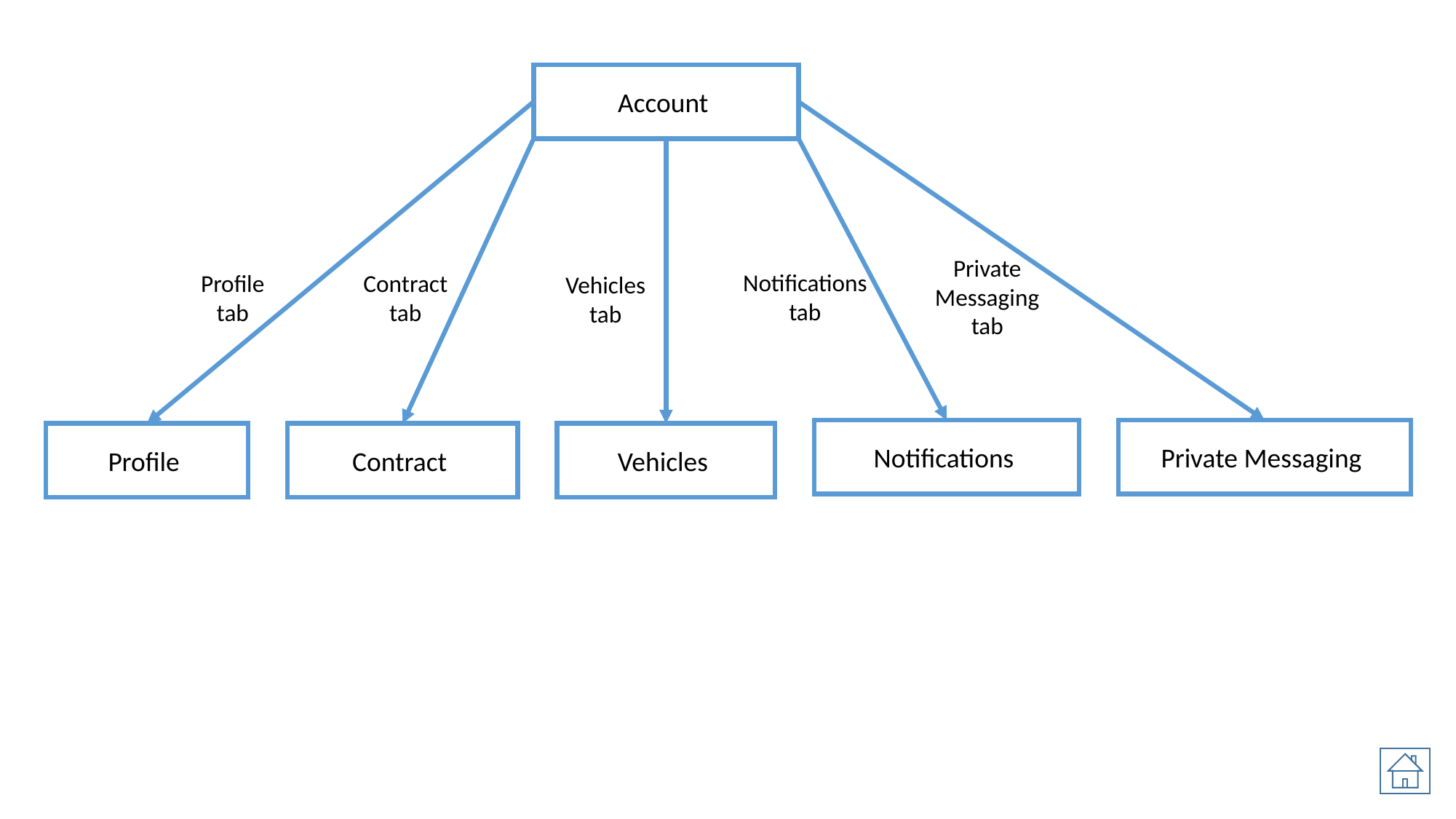

Account
Private Messaging tab
Notifications tab
Profile tab
Contract tab
Vehicles tab
Notifications
Private Messaging
Profile
Contract
Vehicles